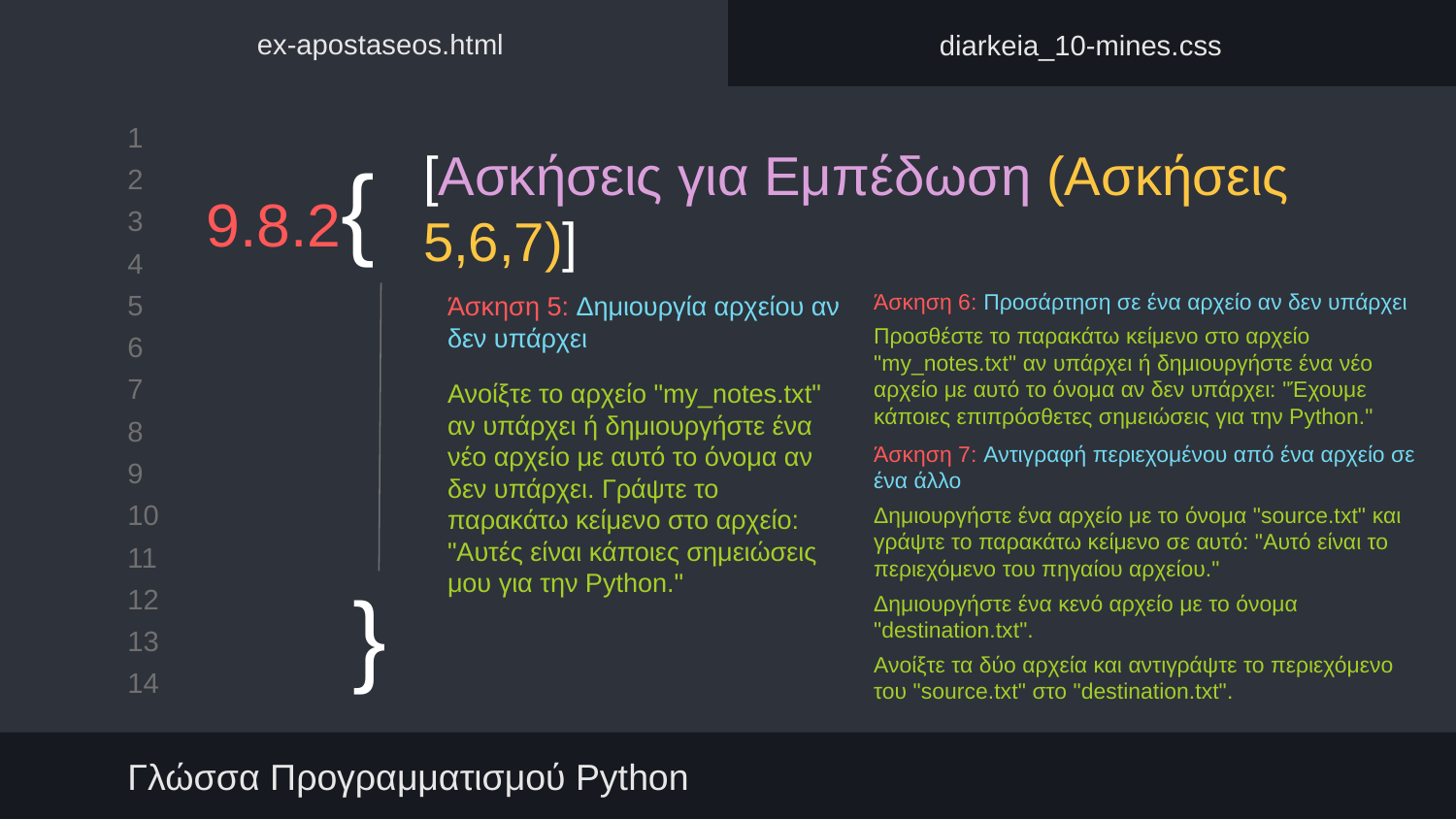

ex-apostaseos.html
diarkeia_10-mines.css
# 9.8.2{
[Ασκήσεις για Εμπέδωση (Ασκήσεις 5,6,7)]
Άσκηση 6: Προσάρτηση σε ένα αρχείο αν δεν υπάρχει
Προσθέστε το παρακάτω κείμενο στο αρχείο "my_notes.txt" αν υπάρχει ή δημιουργήστε ένα νέο αρχείο με αυτό το όνομα αν δεν υπάρχει: "Έχουμε κάποιες επιπρόσθετες σημειώσεις για την Python."

Άσκηση 5: Δημιουργία αρχείου αν δεν υπάρχει
Ανοίξτε το αρχείο "my_notes.txt" αν υπάρχει ή δημιουργήστε ένα νέο αρχείο με αυτό το όνομα αν δεν υπάρχει. Γράψτε το παρακάτω κείμενο στο αρχείο: "Αυτές είναι κάποιες σημειώσεις μου για την Python."

Άσκηση 7: Αντιγραφή περιεχομένου από ένα αρχείο σε ένα άλλο
Δημιουργήστε ένα αρχείο με το όνομα "source.txt" και γράψτε το παρακάτω κείμενο σε αυτό: "Αυτό είναι το περιεχόμενο του πηγαίου αρχείου."
Δημιουργήστε ένα κενό αρχείο με το όνομα "destination.txt".
Ανοίξτε τα δύο αρχεία και αντιγράψτε το περιεχόμενο του "source.txt" στο "destination.txt".
}
Γλώσσα Προγραμματισμού Python